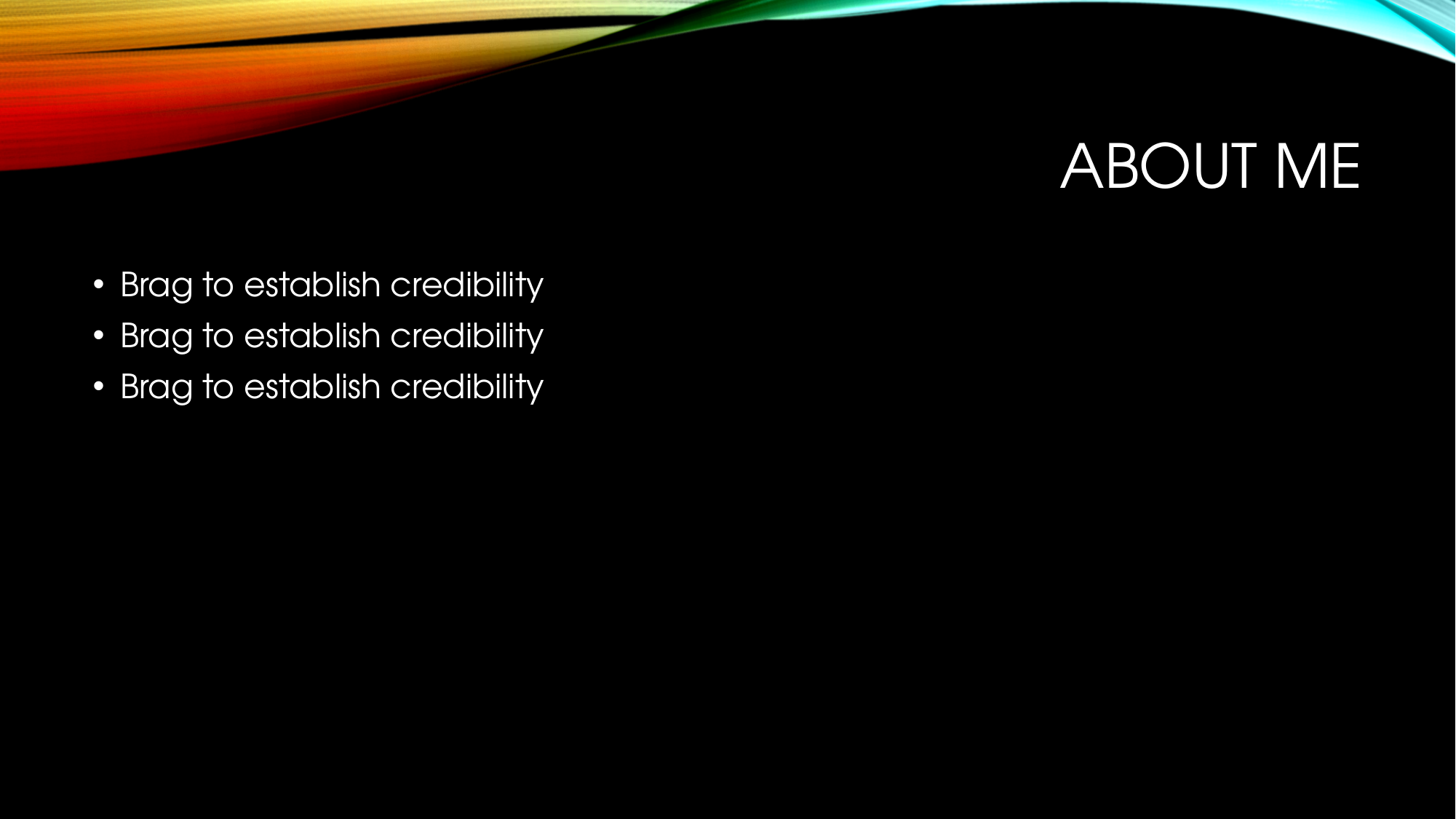

# About me
Brag to establish credibility
Brag to establish credibility
Brag to establish credibility